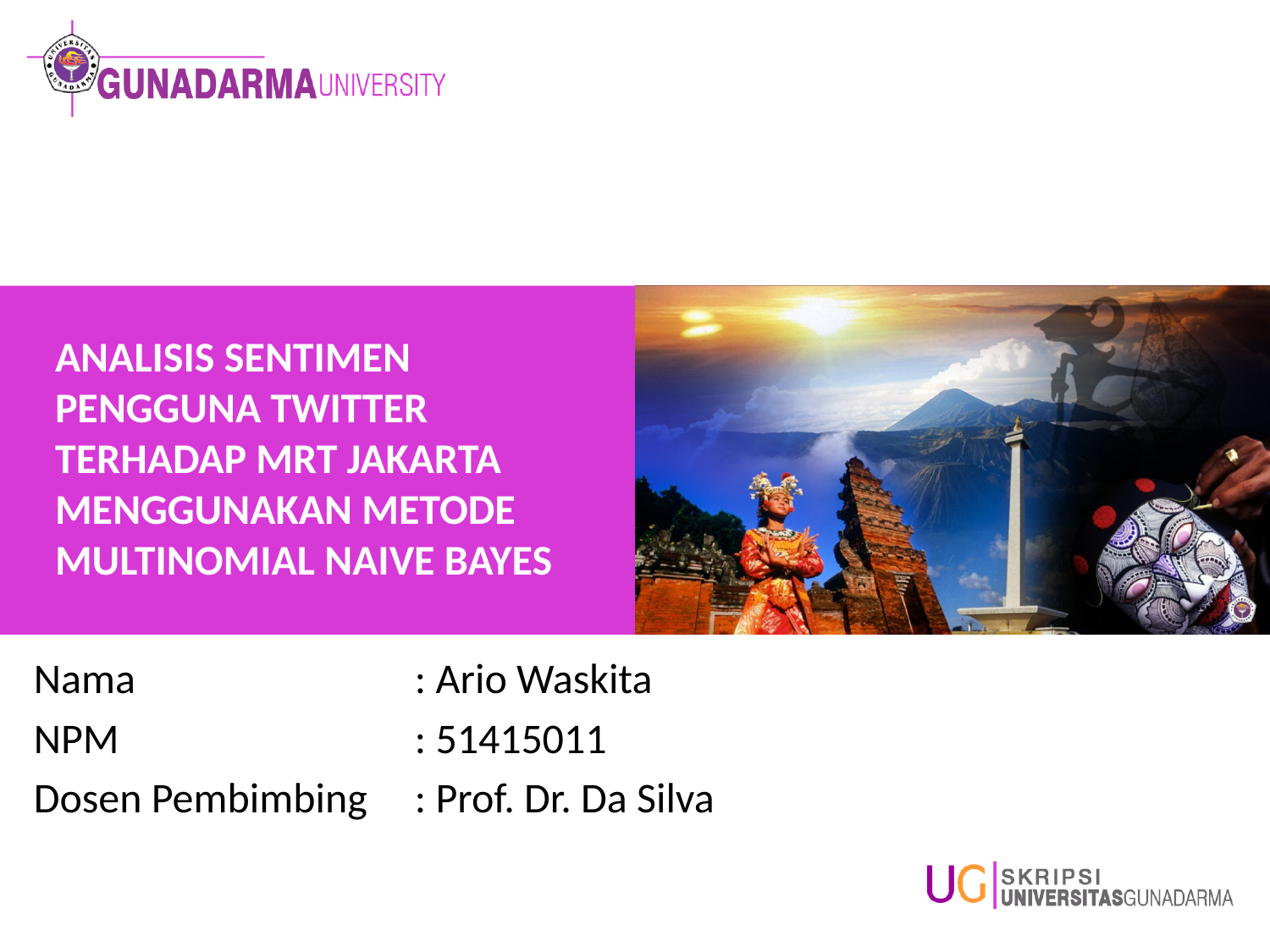

# ANALISIS SENTIMEN PENGGUNA TWITTER TERHADAP MRT JAKARTA MENGGUNAKAN METODE MULTINOMIAL NAIVE BAYES
Nama			: Ario Waskita
NPM			: 51415011
Dosen Pembimbing	: Prof. Dr. Da Silva